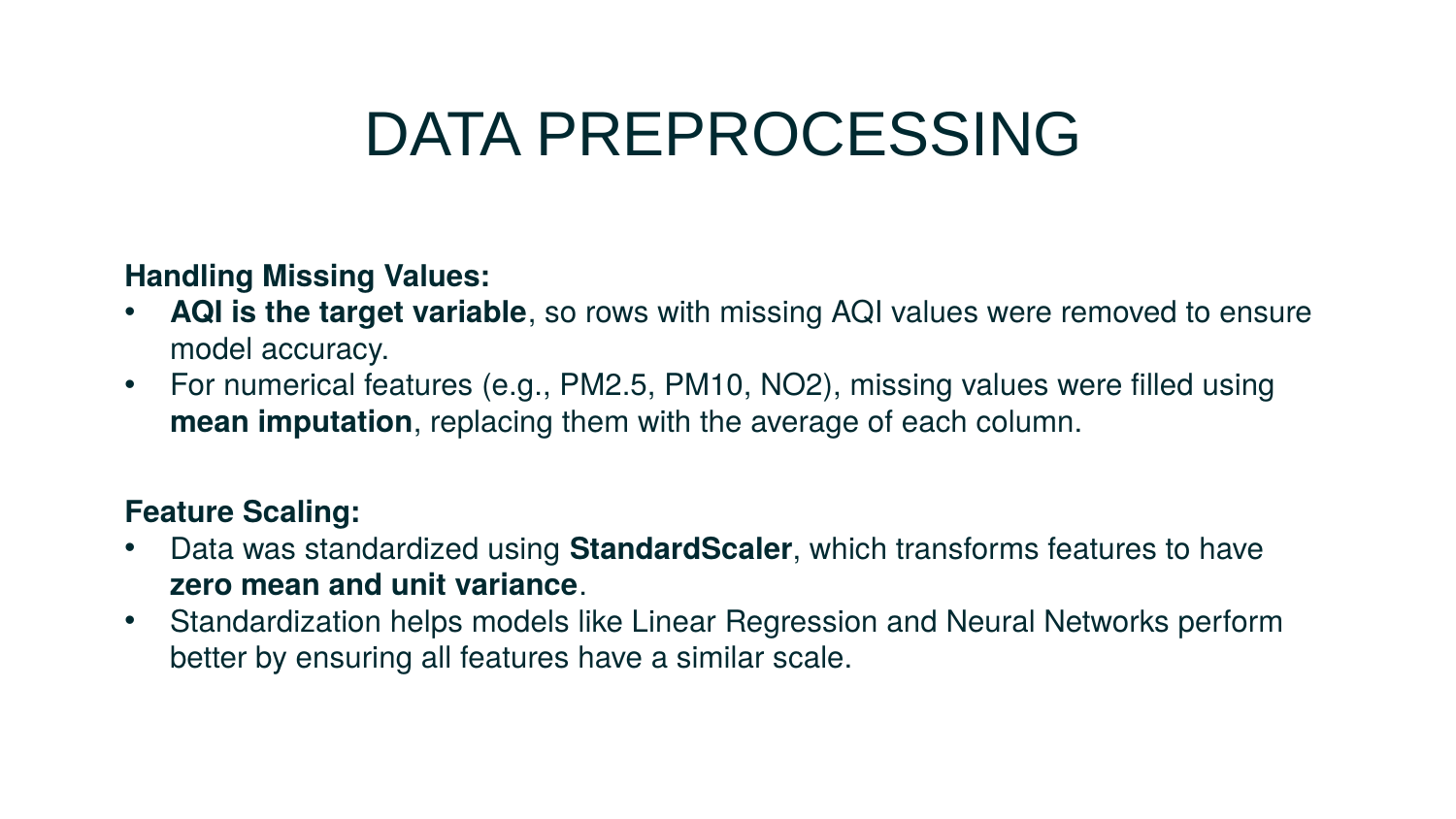

DATA PREPROCESSING
Handling Missing Values:
AQI is the target variable, so rows with missing AQI values were removed to ensure model accuracy.
For numerical features (e.g., PM2.5, PM10, NO2), missing values were filled using mean imputation, replacing them with the average of each column.

Feature Scaling:
Data was standardized using StandardScaler, which transforms features to have zero mean and unit variance.
Standardization helps models like Linear Regression and Neural Networks perform better by ensuring all features have a similar scale.